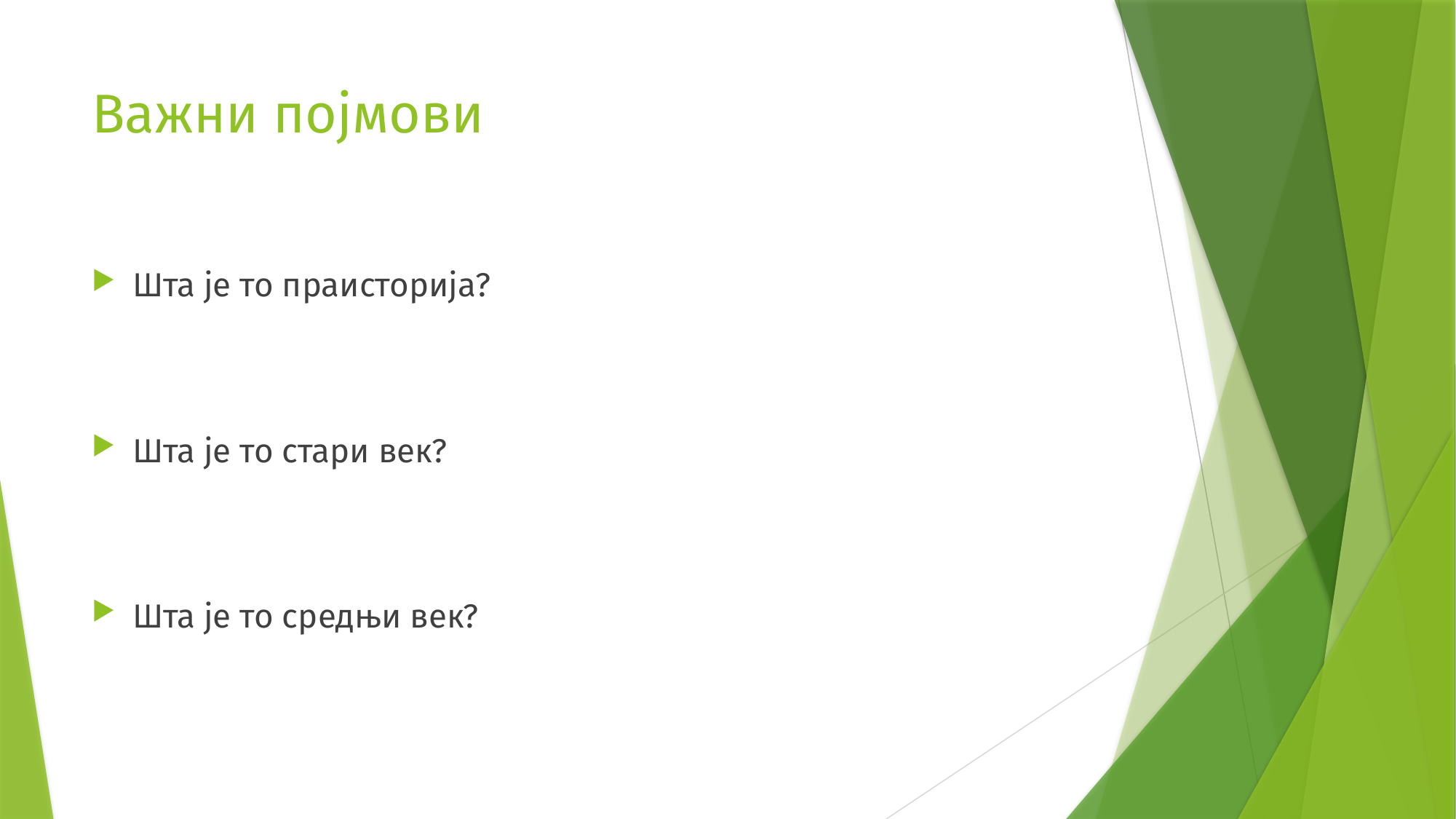

# Важни појмови
Шта је то праисторија?

Шта је то стари век?

Шта је то средњи век?